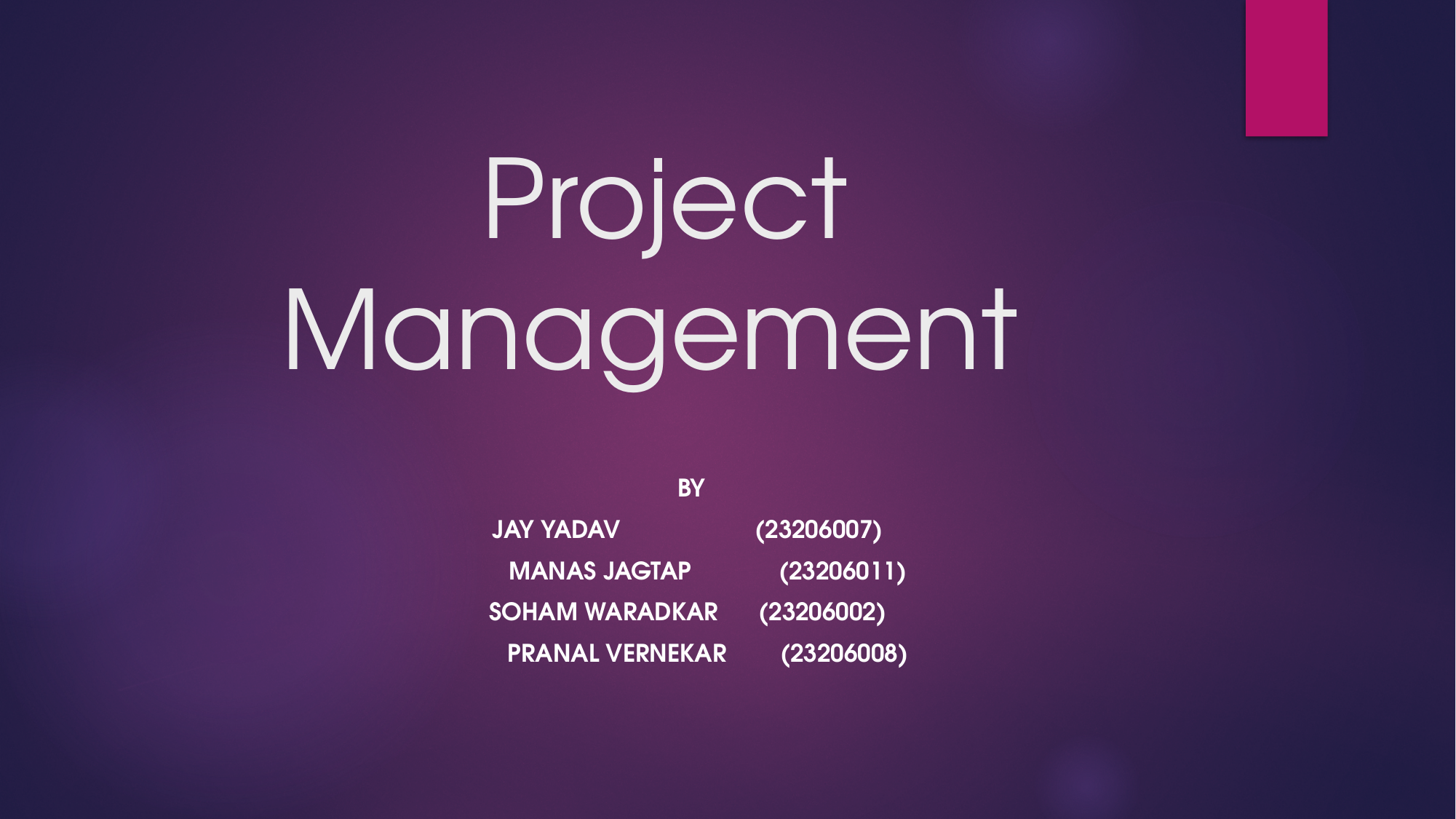

# Project Management
         By
       Jay Yadav                    (23206007)
	Manas Jagtap             (23206011)
       Soham Waradkar      (23206002)
	pranal vernekar        (23206008)